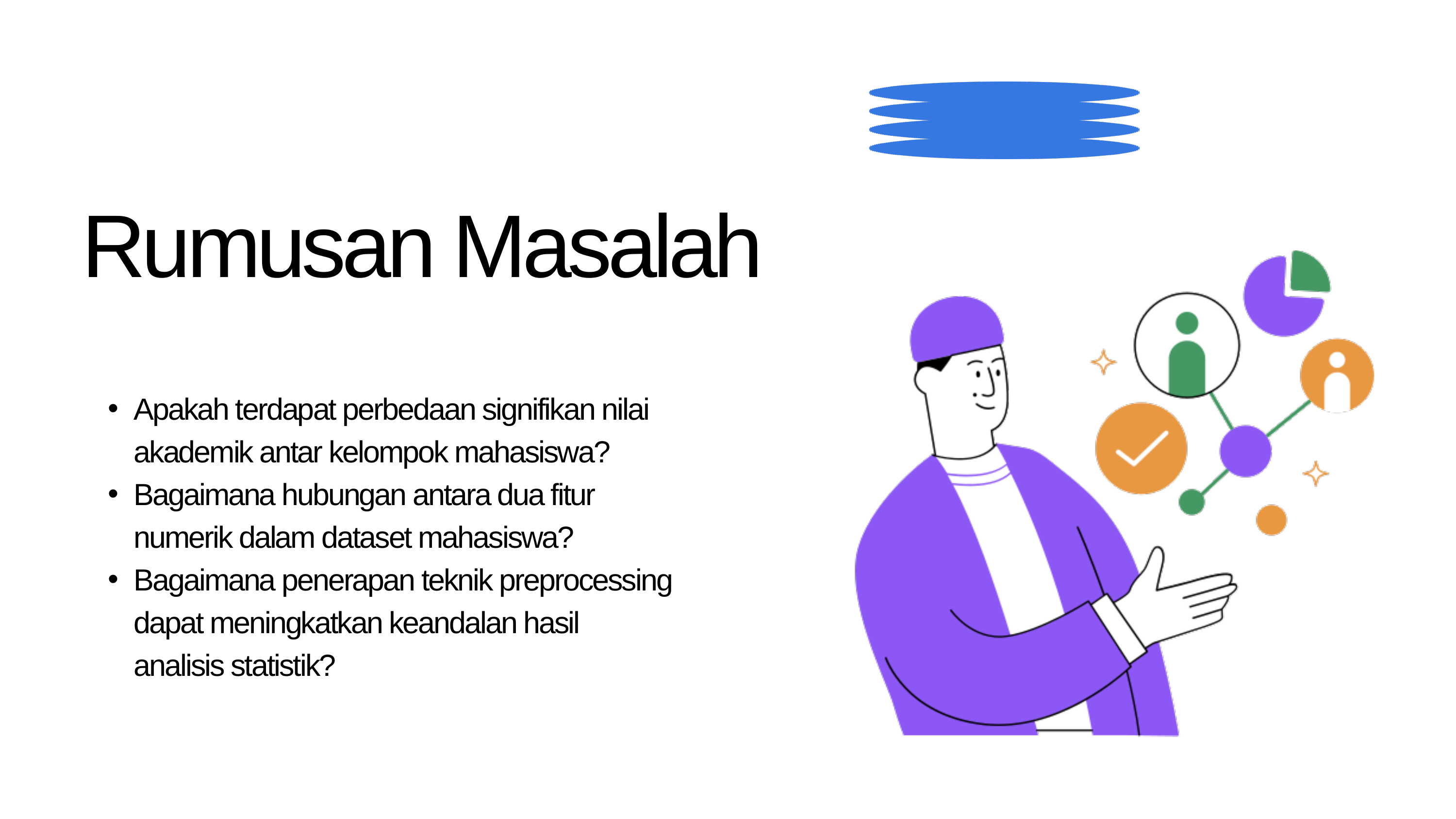

Rumusan Masalah

Apakah terdapat perbedaan signifikan nilai akademik antar kelompok mahasiswa?
Bagaimana hubungan antara dua fitur numerik dalam dataset mahasiswa?
Bagaimana penerapan teknik preprocessing dapat meningkatkan keandalan hasil analisis statistik?